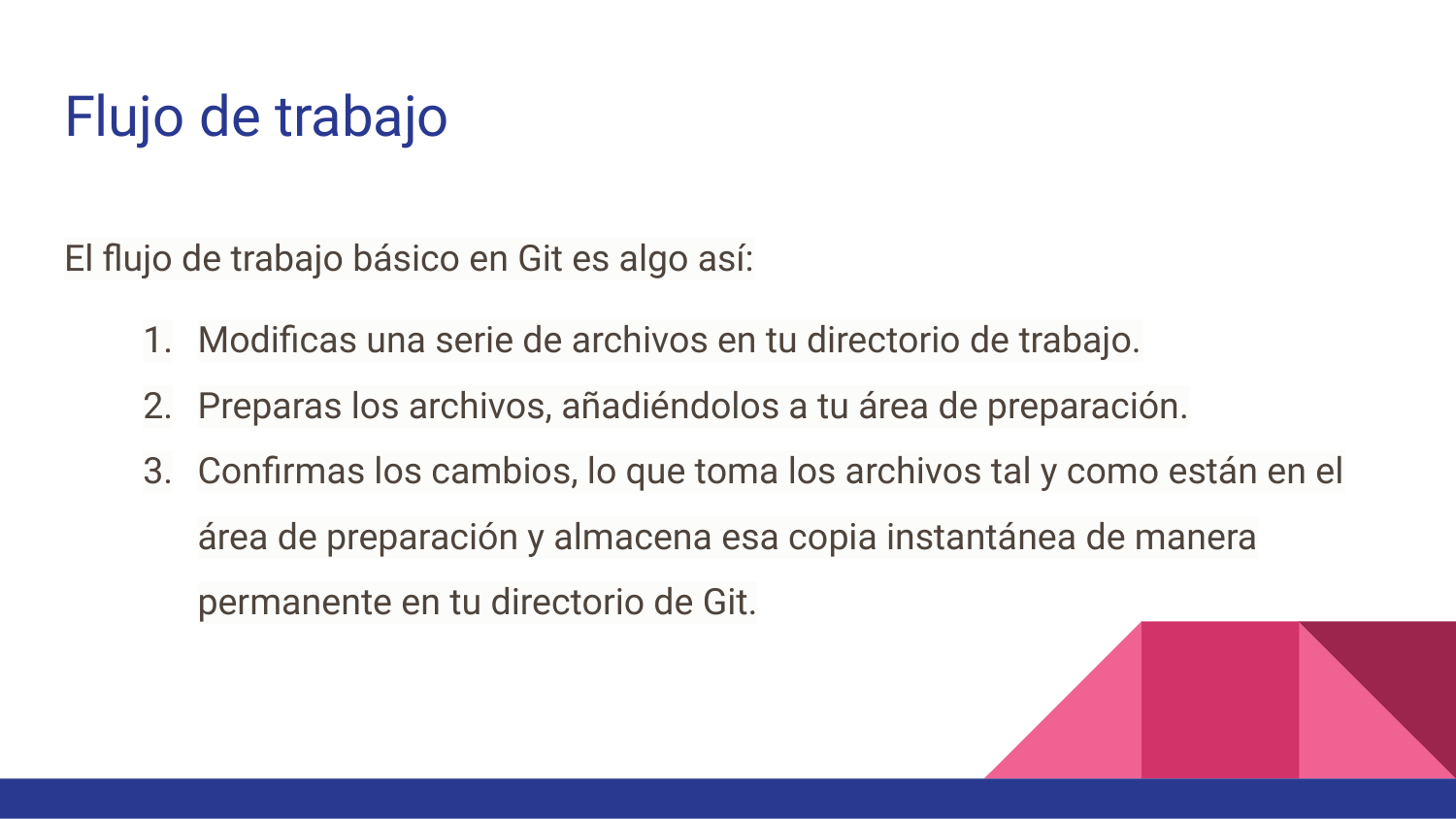

# Flujo de trabajo
El flujo de trabajo básico en Git es algo así:
Modificas una serie de archivos en tu directorio de trabajo.
Preparas los archivos, añadiéndolos a tu área de preparación.
Confirmas los cambios, lo que toma los archivos tal y como están en el área de preparación y almacena esa copia instantánea de manera permanente en tu directorio de Git.